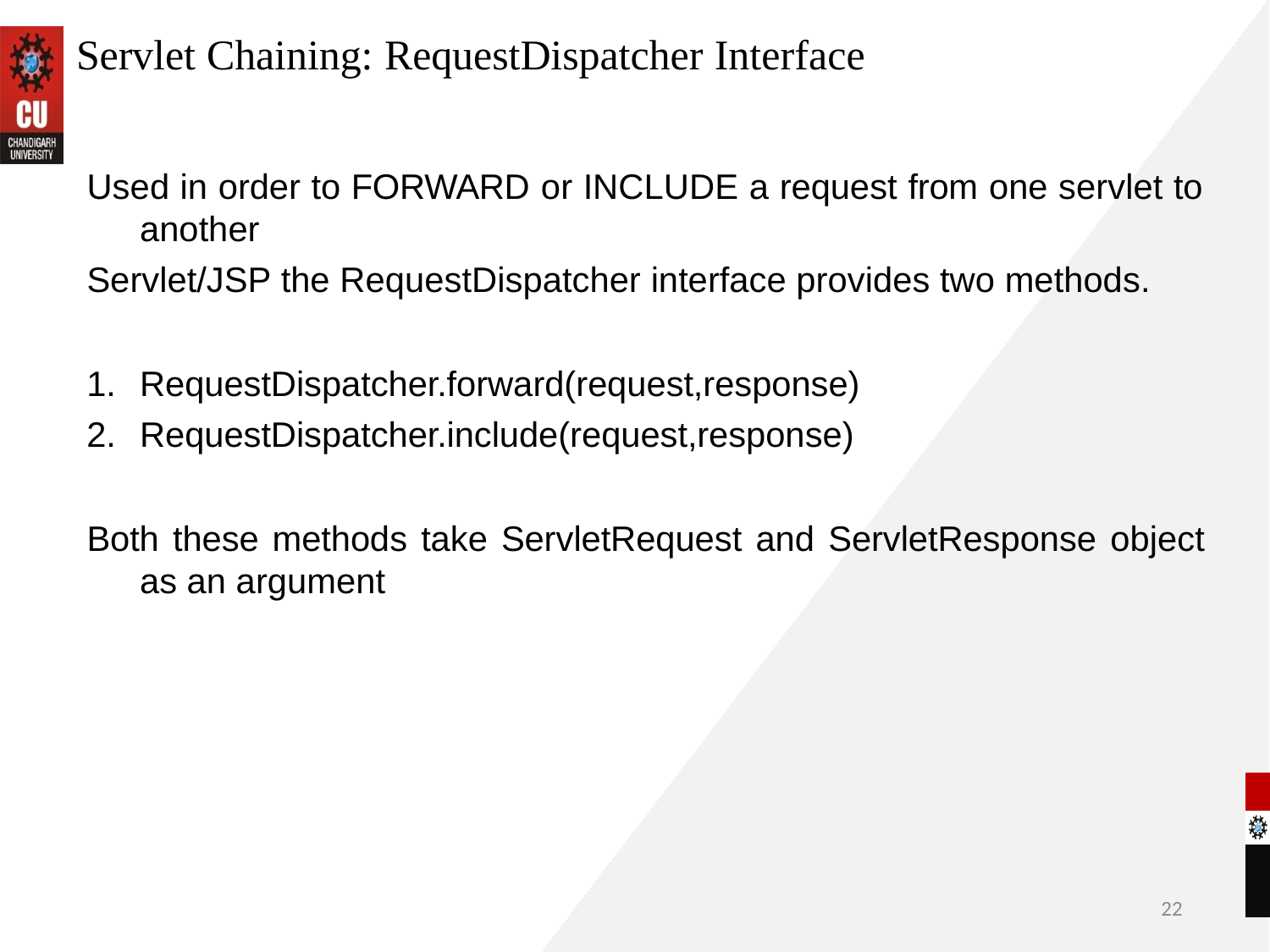

# Servlet Chaining: RequestDispatcher Interface
Used in order to FORWARD or INCLUDE a request from one servlet to
another
Servlet/JSP the RequestDispatcher interface provides two methods.

RequestDispatcher.forward(request,response)
RequestDispatcher.include(request,response)

Both these methods take ServletRequest and ServletResponse object
as an argument
22